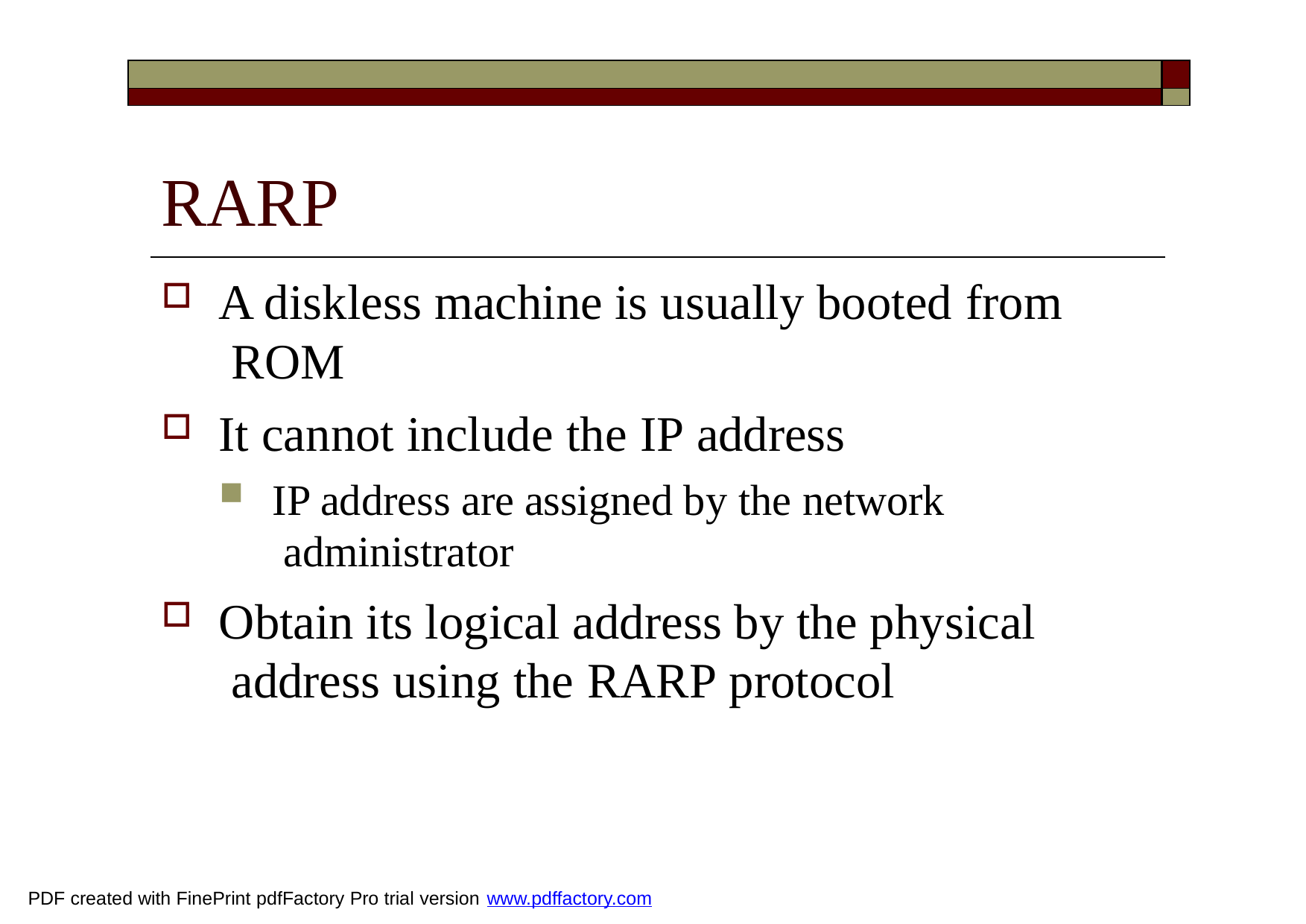

|  |  |
| --- | --- |
|  |  |
# RARP
A diskless machine is usually booted from  ROM
It cannot include the IP address
IP address are assigned by the network  administrator
Obtain its logical address by the physical  address using the RARP protocol
PDF created with FinePrint pdfFactory Pro trial version www.pdffactory.com